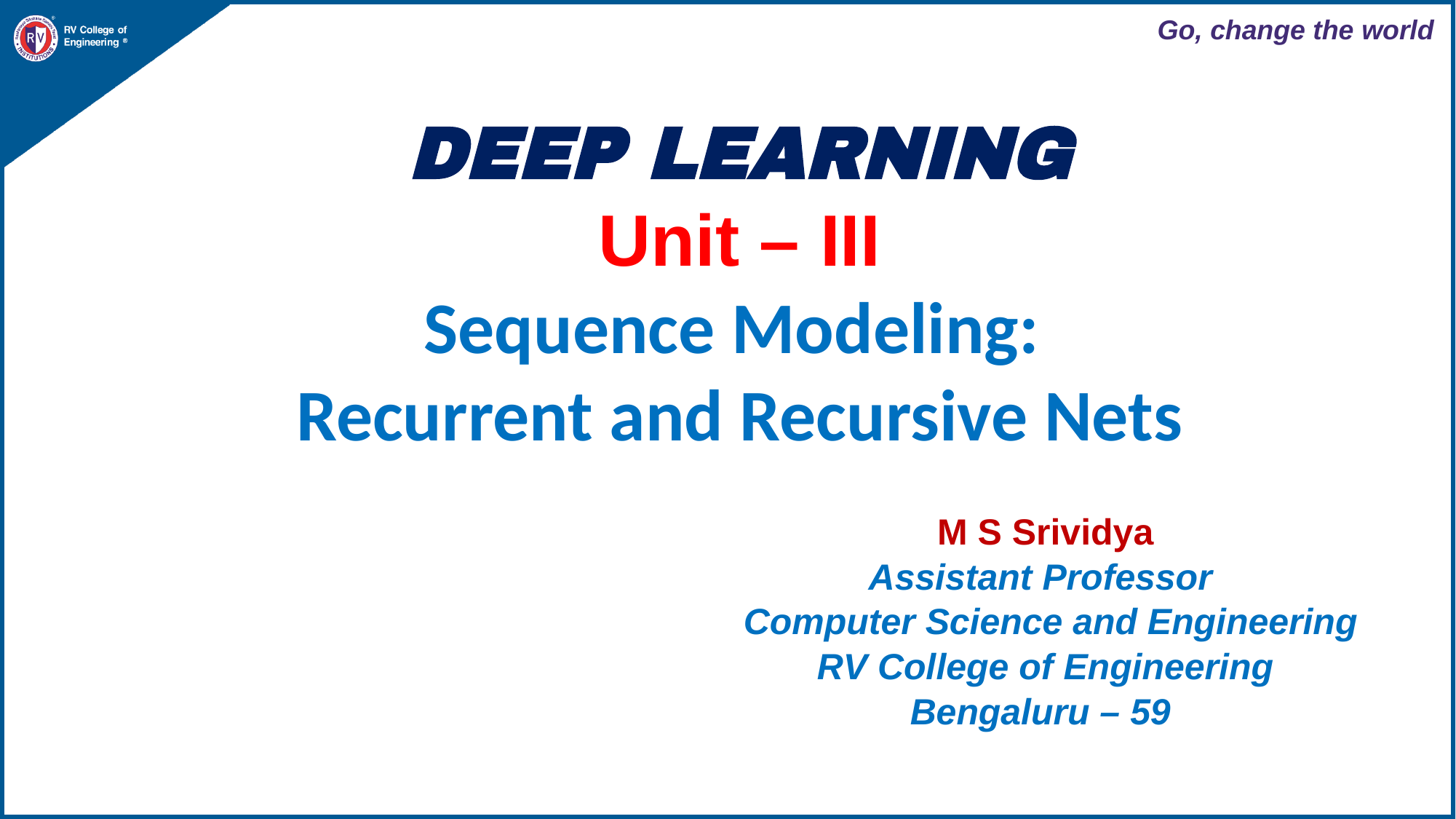

DEEP LEARNING
Unit – III
Sequence Modeling:
Recurrent and Recursive Nets
M S Srividya
Assistant Professor
 Computer Science and Engineering
RV College of Engineering
Bengaluru – 59